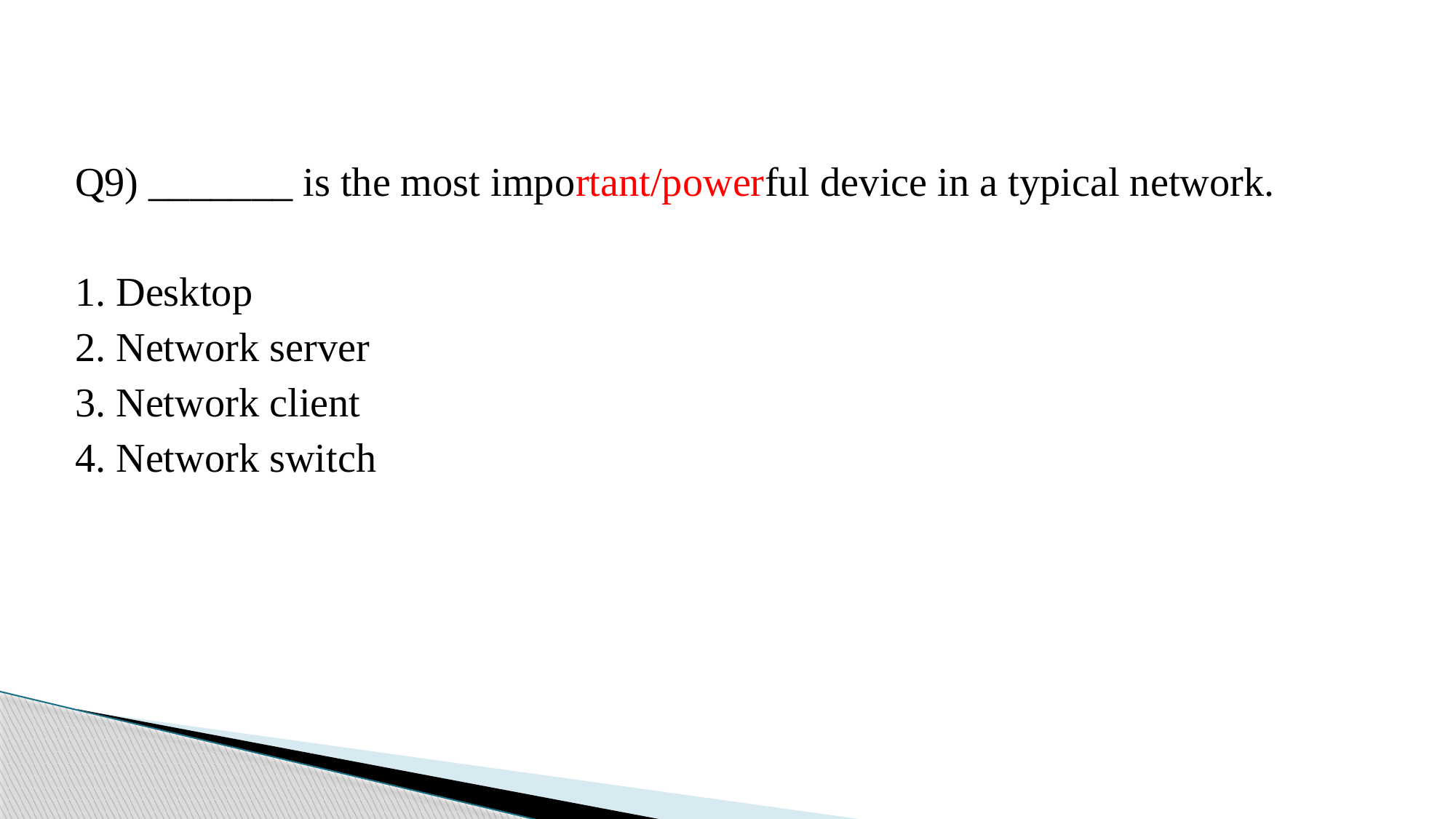

Q9) _______ is the most important/powerful device in a typical network.

1. Desktop
2. Network server
3. Network client
4. Network switch